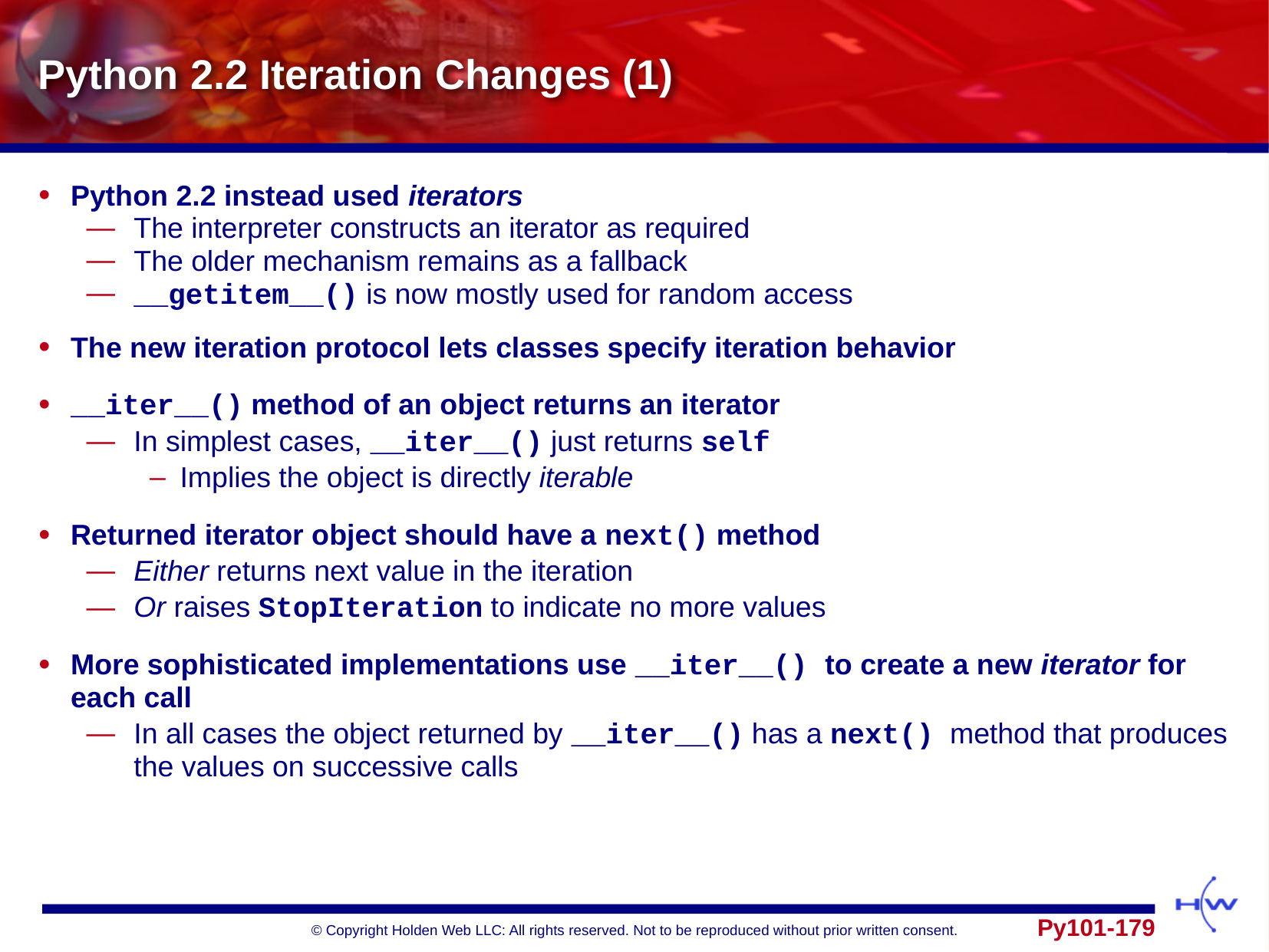

# Python 2.2 Iteration Changes (1)
Python 2.2 instead used iterators
The interpreter constructs an iterator as required
The older mechanism remains as a fallback
__getitem__() is now mostly used for random access
The new iteration protocol lets classes specify iteration behavior
__iter__() method of an object returns an iterator
In simplest cases, __iter__() just returns self
Implies the object is directly iterable
Returned iterator object should have a next() method
Either returns next value in the iteration
Or raises StopIteration to indicate no more values
More sophisticated implementations use __iter__() to create a new iterator for each call
In all cases the object returned by __iter__() has a next()  method that produces the values on successive calls